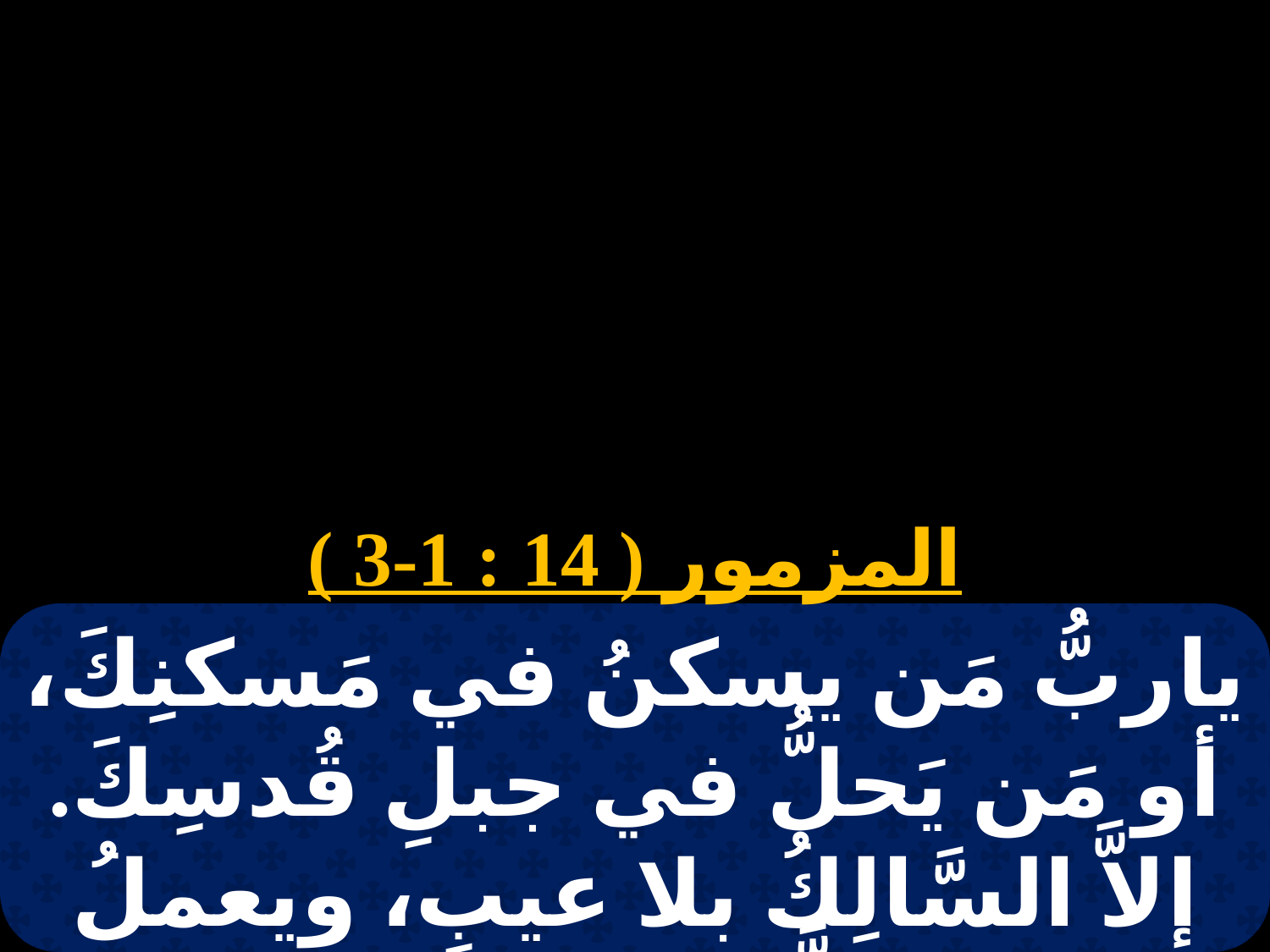

# 2 أمشير
المزمور ( 14 : 1-3 )
ياربُّ مَن يسكنُ في مَسكنِكَ، أو مَن يَحلُّ في جبلِ قُدسِكَ. إلاَّ السَّالِكُ بلا عيبٍ، ويعملُ البرَّ ويتكلَّمُ الحقَّ في قلبهِ.